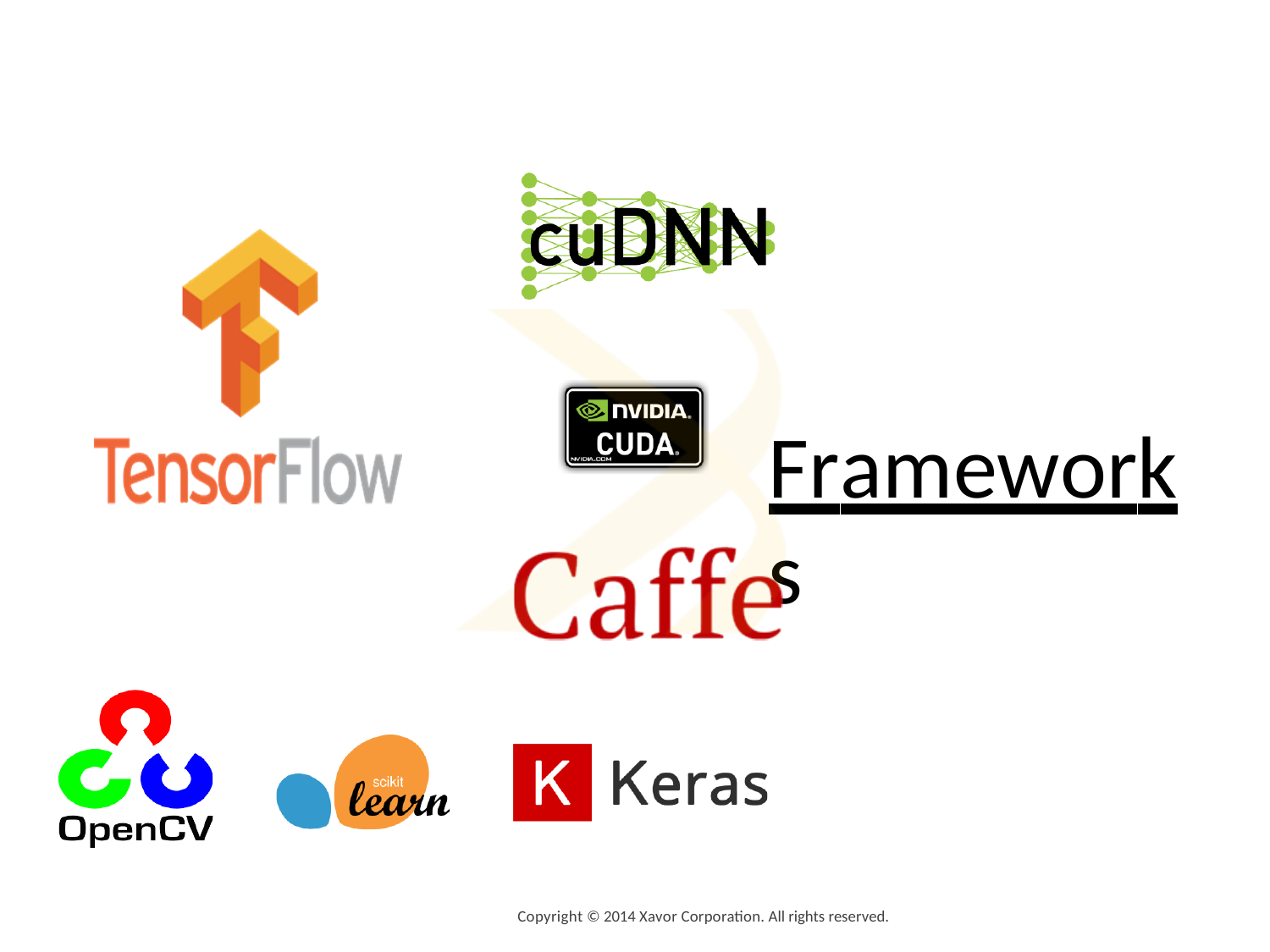

# Frameworks

Copyright © 2014 Xavor Corporation. All rights reserved.